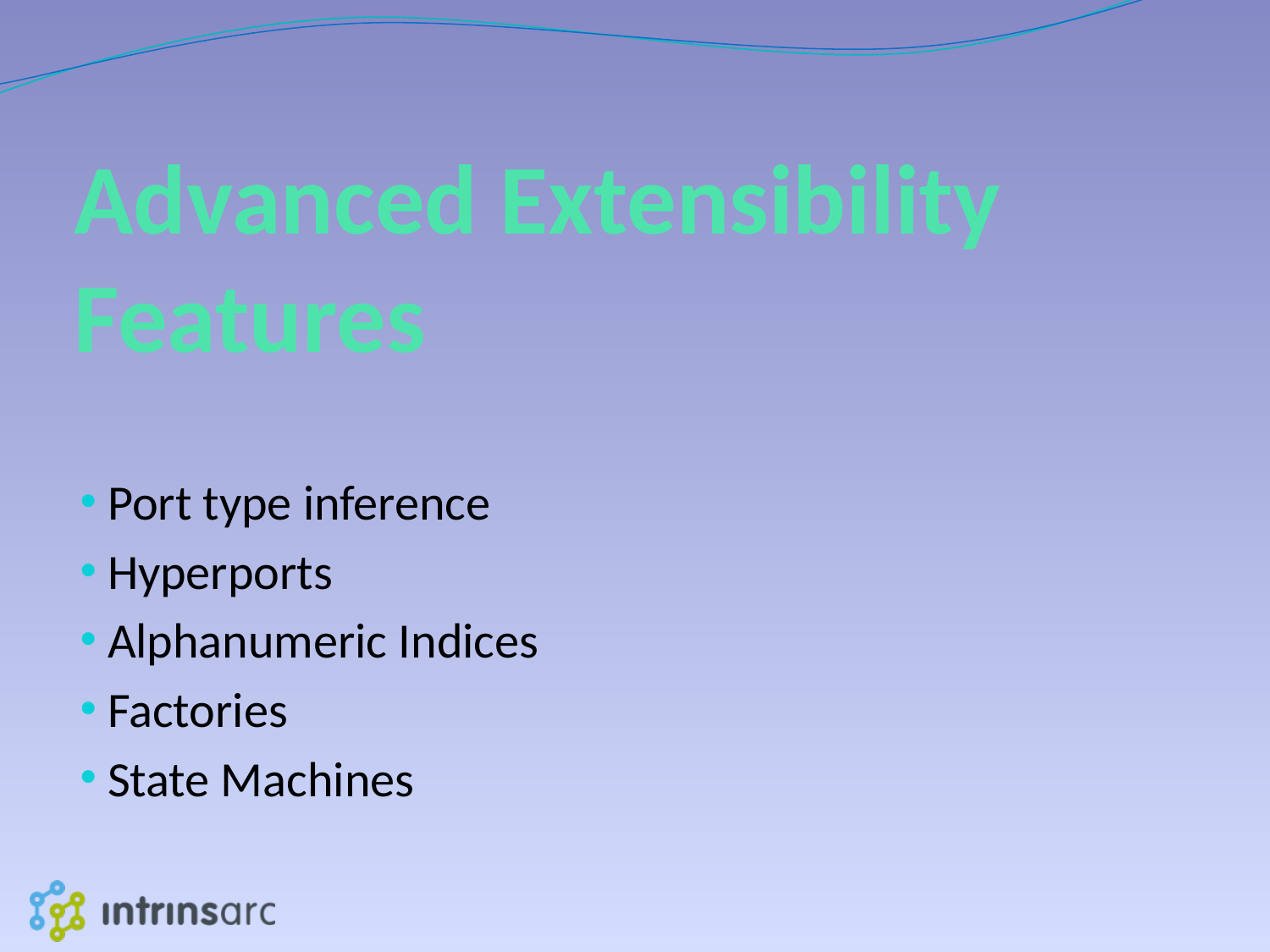

# Advanced Extensibility Features
 Port type inference
 Hyperports
 Alphanumeric Indices
 Factories
 State Machines